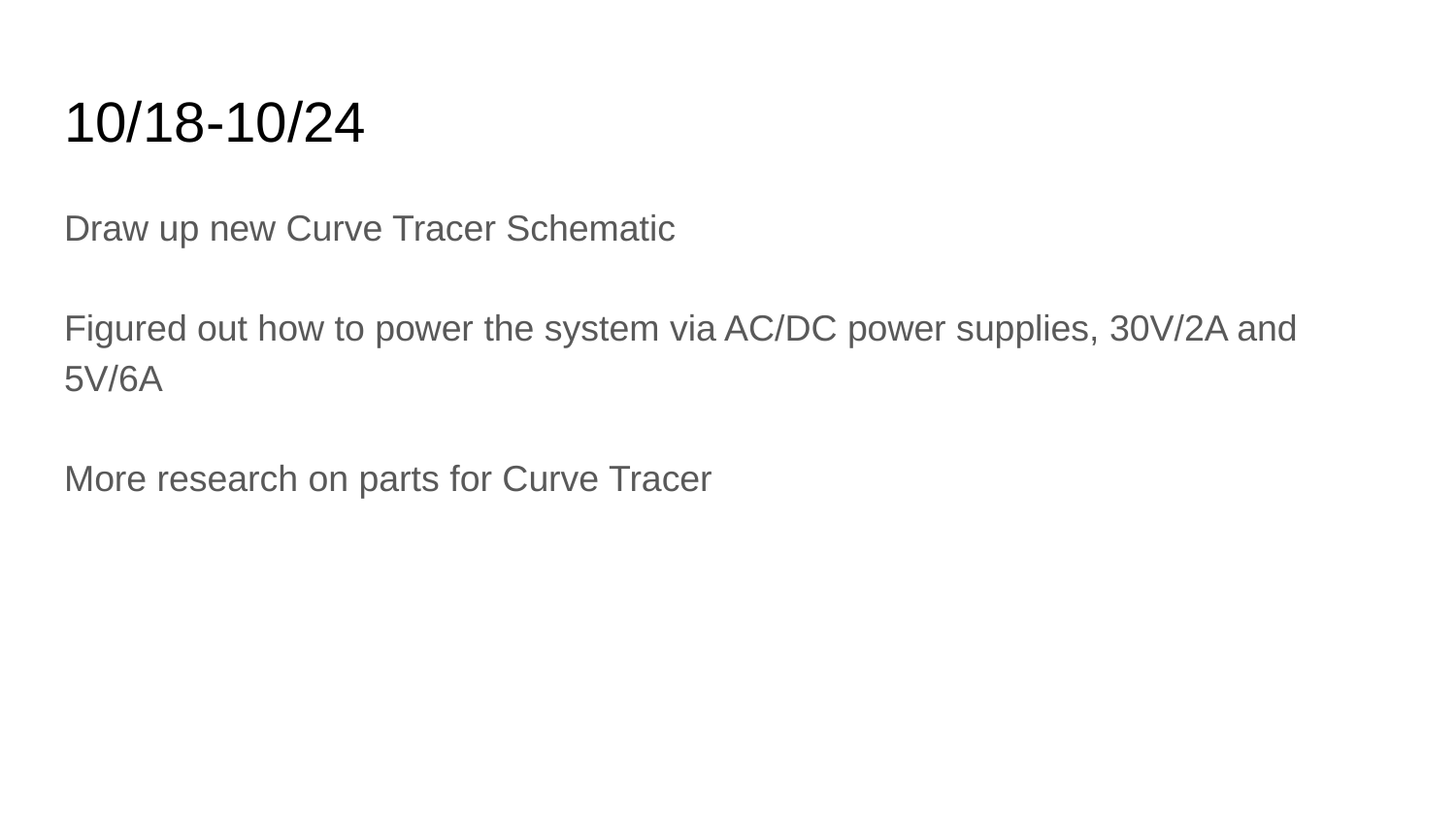

# 10/18-10/24
Draw up new Curve Tracer Schematic

Figured out how to power the system via AC/DC power supplies, 30V/2A and 5V/6A

More research on parts for Curve Tracer